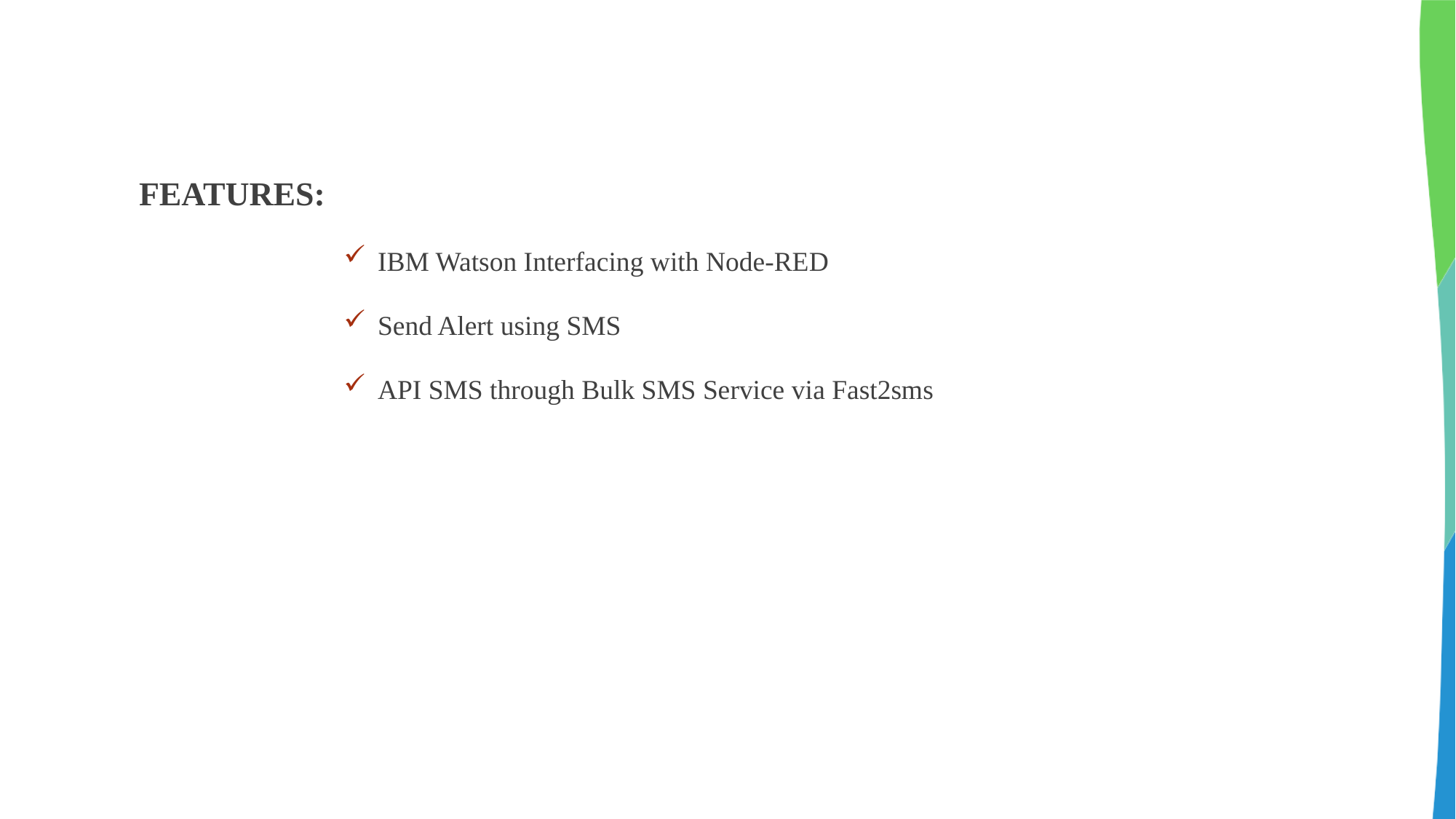

# FEATURES:
IBM Watson Interfacing with Node-RED
Send Alert using SMS
API SMS through Bulk SMS Service via Fast2sms